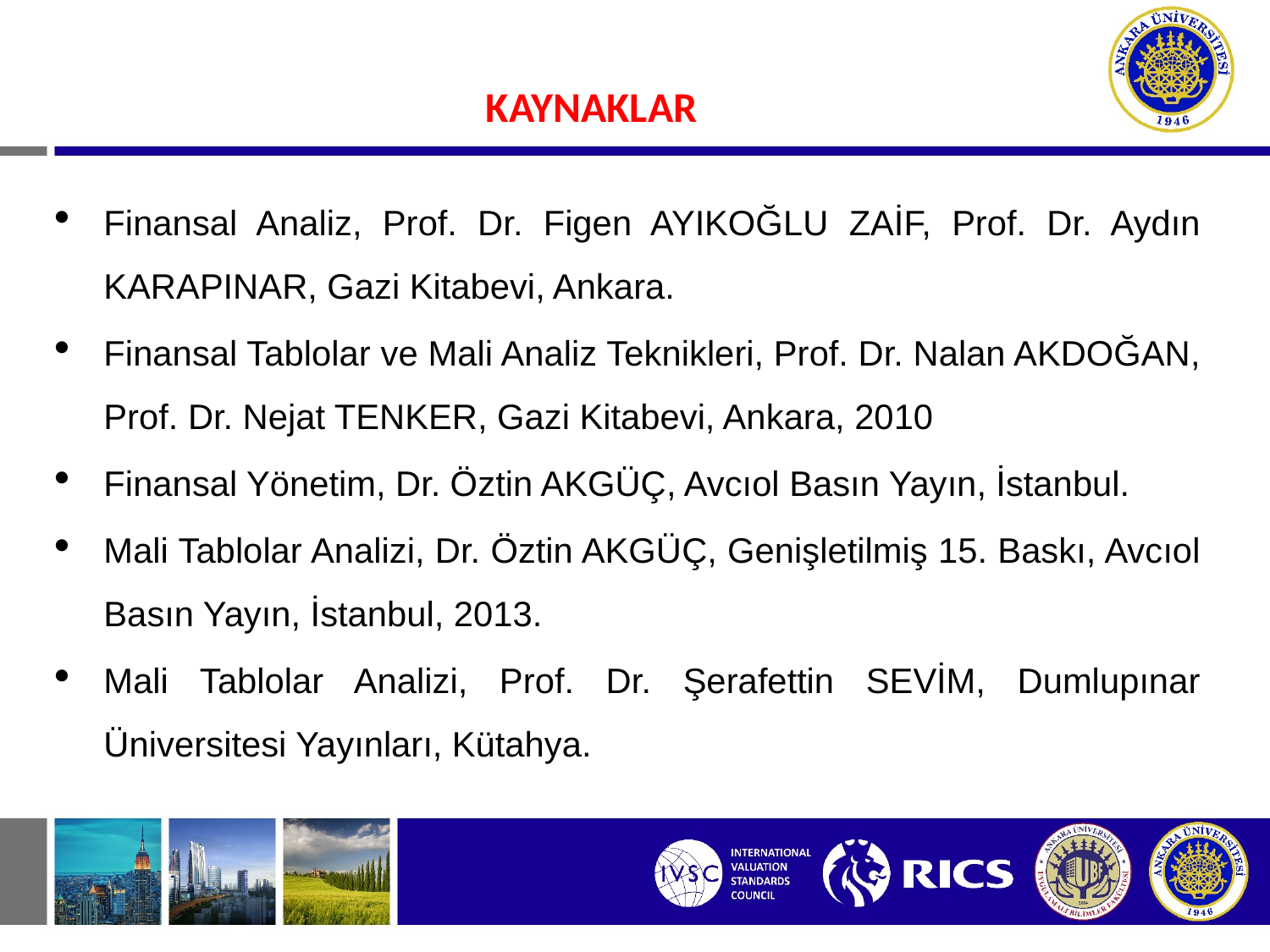

#
KAYNAKLAR
Finansal Analiz, Prof. Dr. Figen AYIKOĞLU ZAİF, Prof. Dr. Aydın KARAPINAR, Gazi Kitabevi, Ankara.
Finansal Tablolar ve Mali Analiz Teknikleri, Prof. Dr. Nalan AKDOĞAN, Prof. Dr. Nejat TENKER, Gazi Kitabevi, Ankara, 2010
Finansal Yönetim, Dr. Öztin AKGÜÇ, Avcıol Basın Yayın, İstanbul.
Mali Tablolar Analizi, Dr. Öztin AKGÜÇ, Genişletilmiş 15. Baskı, Avcıol Basın Yayın, İstanbul, 2013.
Mali Tablolar Analizi, Prof. Dr. Şerafettin SEVİM, Dumlupınar Üniversitesi Yayınları, Kütahya.